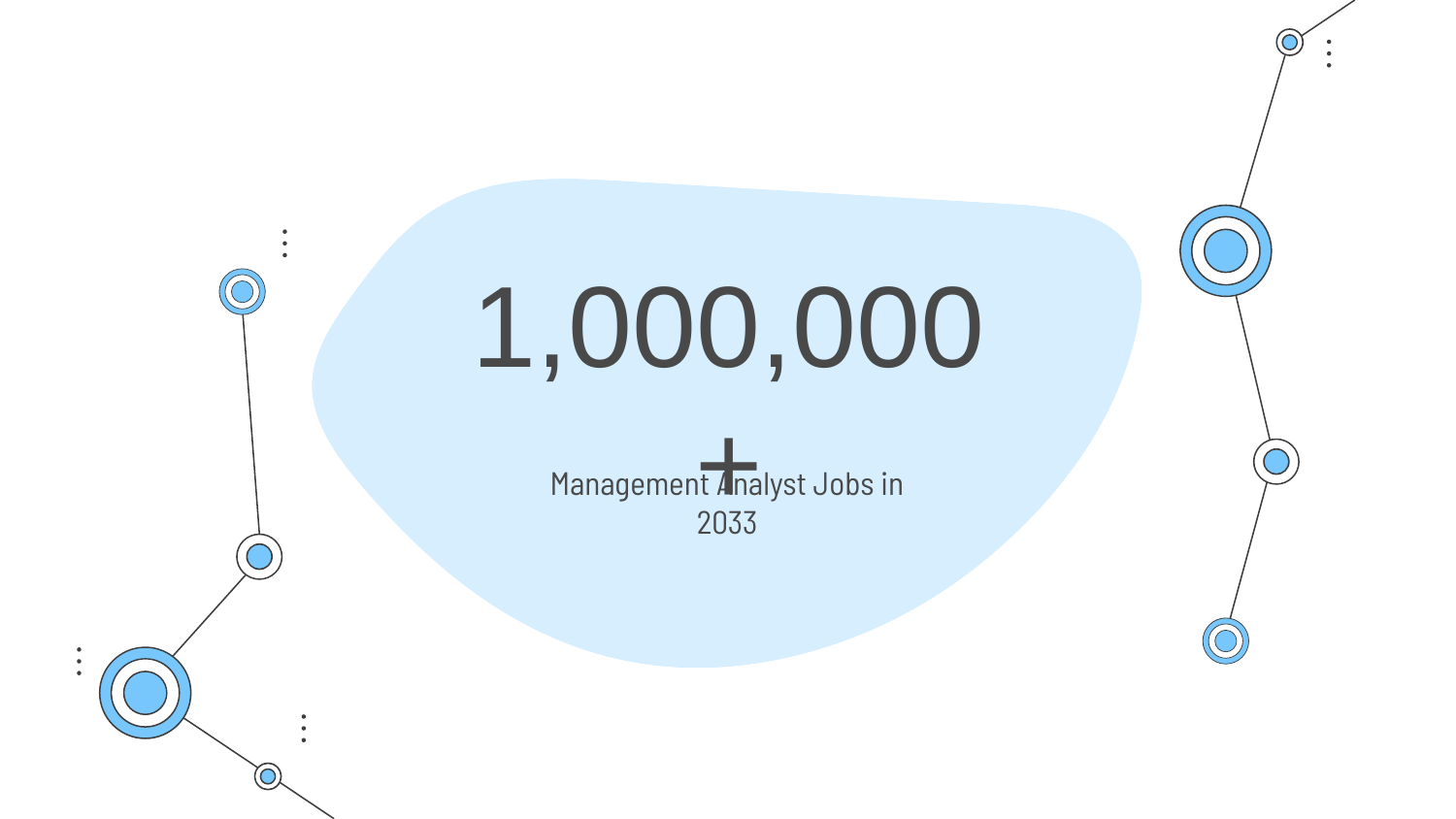

# 1,000,000 +
Management Analyst Jobs in 2033